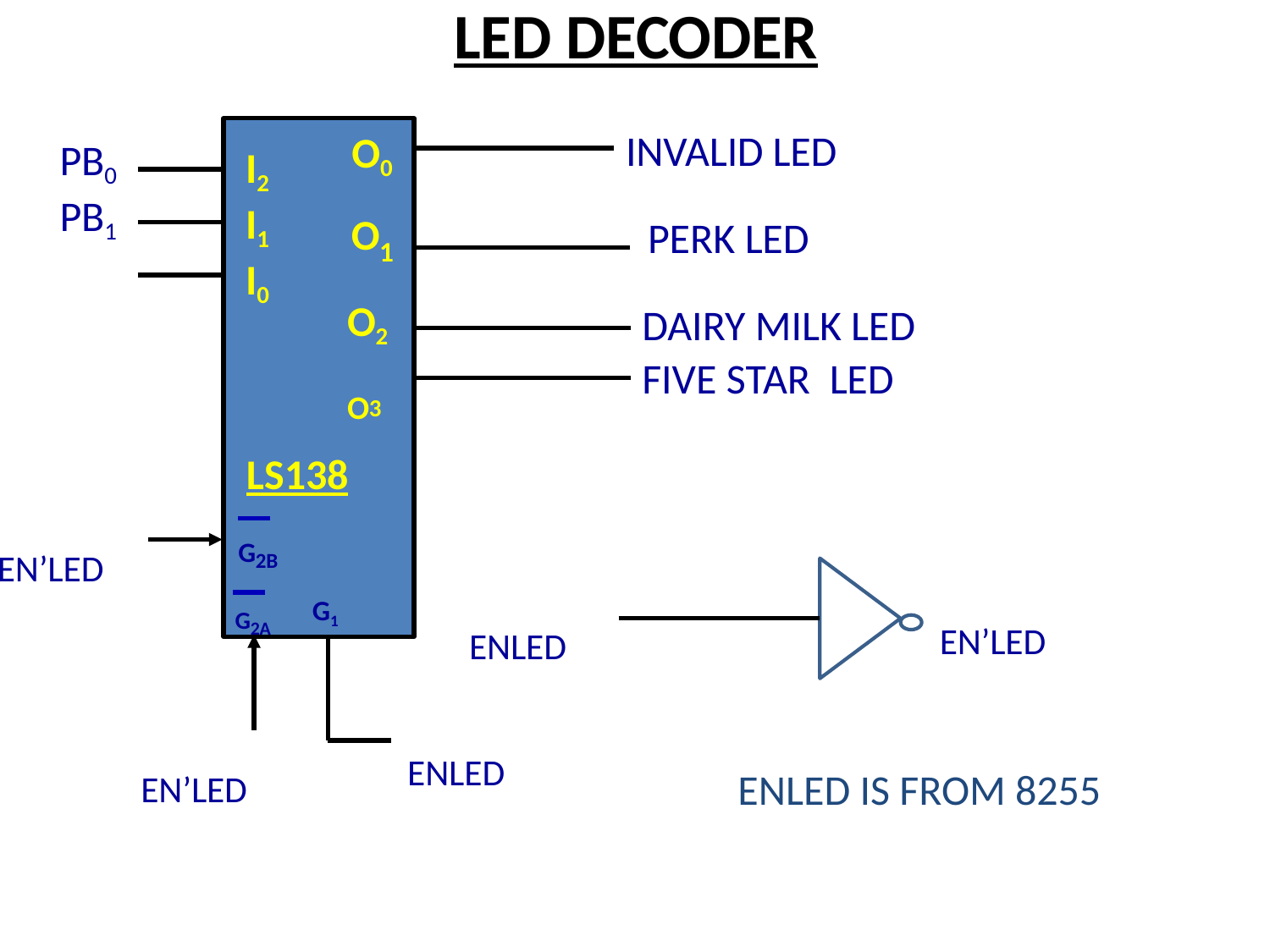

LED DECODER

# INVALID LED
O0
PB0  PB1
I2  I1  I0

O
PERK LED

1
O2
O3
DAIRY MILK LED

FIVE STAR  LED

LS138
EN’LED
G2B

EN’LED

ENLED
G2A
G1

ENLED
EN’LED
ENLED IS FROM 8255